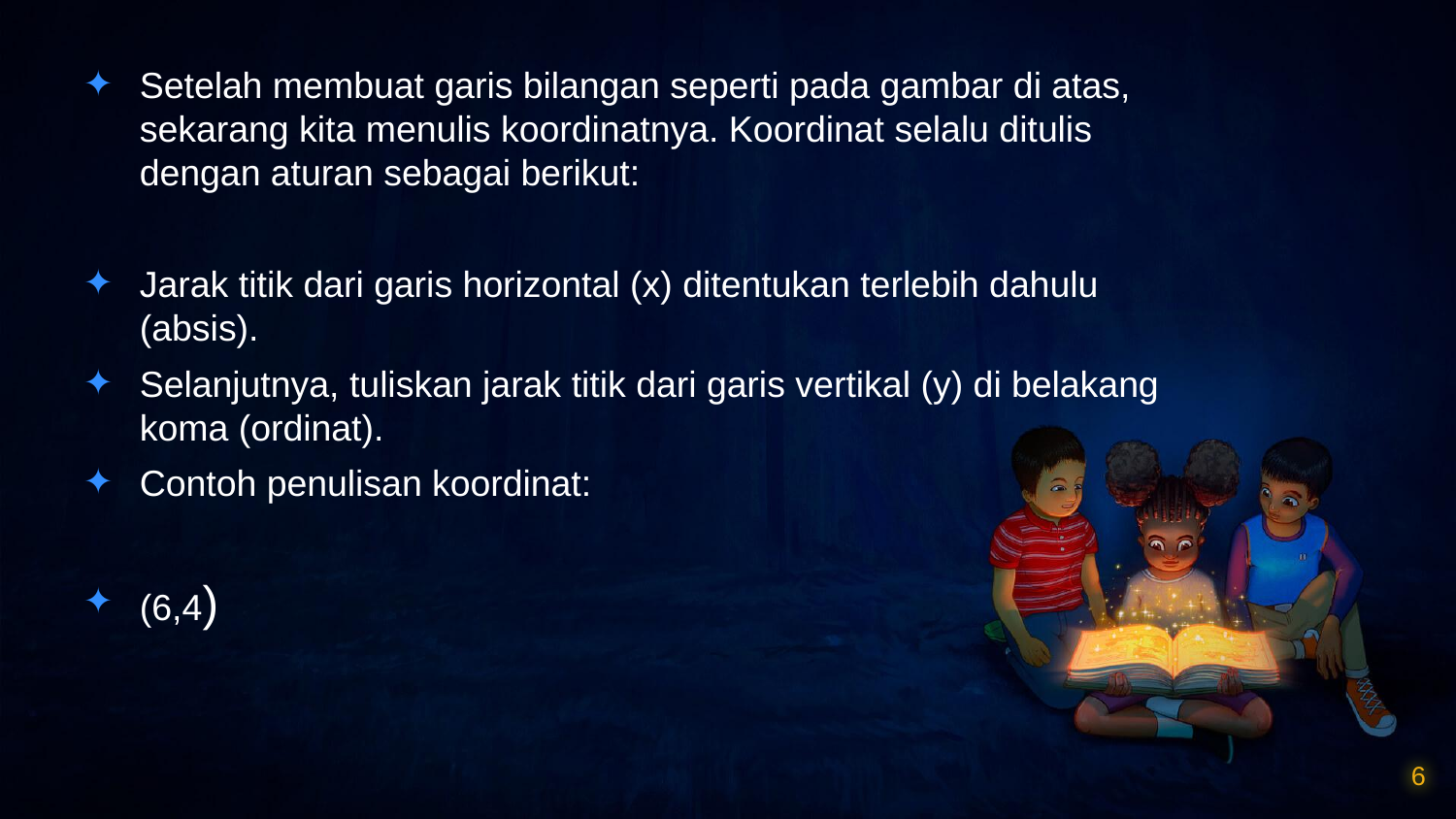

Setelah membuat garis bilangan seperti pada gambar di atas, sekarang kita menulis koordinatnya. Koordinat selalu ditulis dengan aturan sebagai berikut:

Jarak titik dari garis horizontal (x) ditentukan terlebih dahulu (absis).
Selanjutnya, tuliskan jarak titik dari garis vertikal (y) di belakang koma (ordinat).
Contoh penulisan koordinat:

(6,4)
6